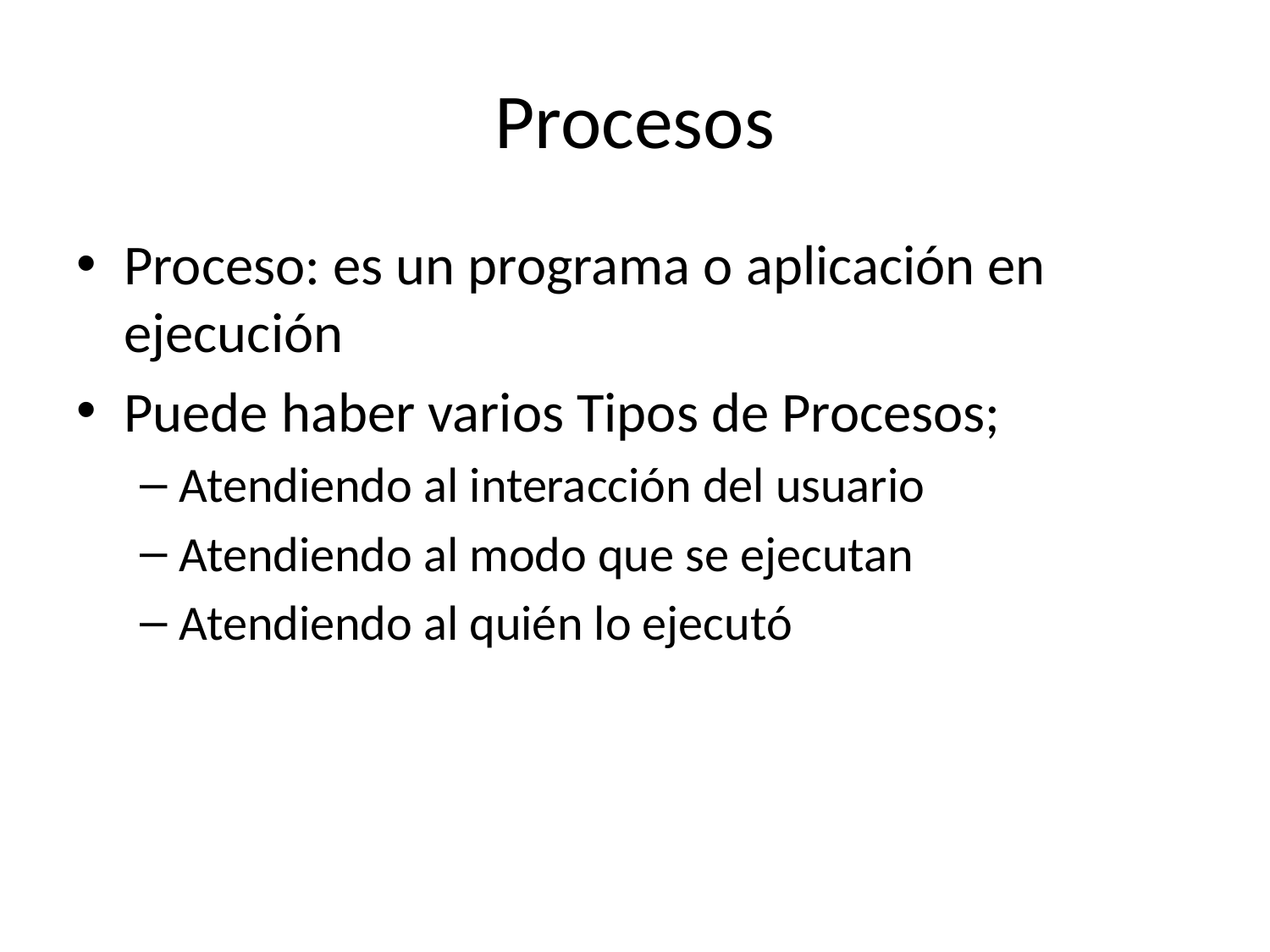

# Procesos
Proceso: es un programa o aplicación en ejecución
Puede haber varios Tipos de Procesos;
Atendiendo al interacción del usuario
Atendiendo al modo que se ejecutan
Atendiendo al quién lo ejecutó